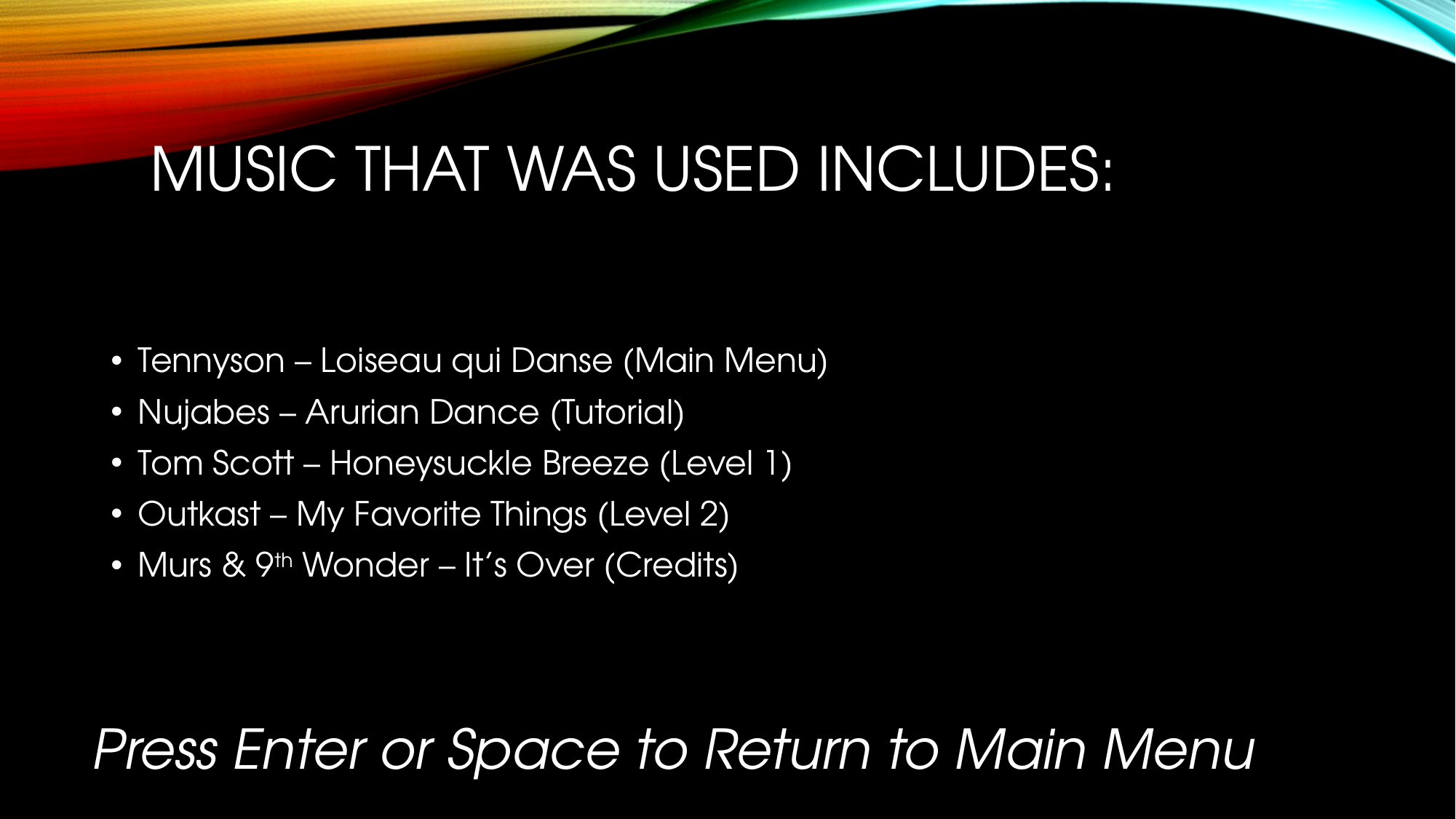

# Music That Was Used Includes:
Tennyson – Loiseau qui Danse (Main Menu)
Nujabes – Arurian Dance (Tutorial)
Tom Scott – Honeysuckle Breeze (Level 1)
Outkast – My Favorite Things (Level 2)
Murs & 9th Wonder – It’s Over (Credits)
Press Enter or Space to Return to Main Menu